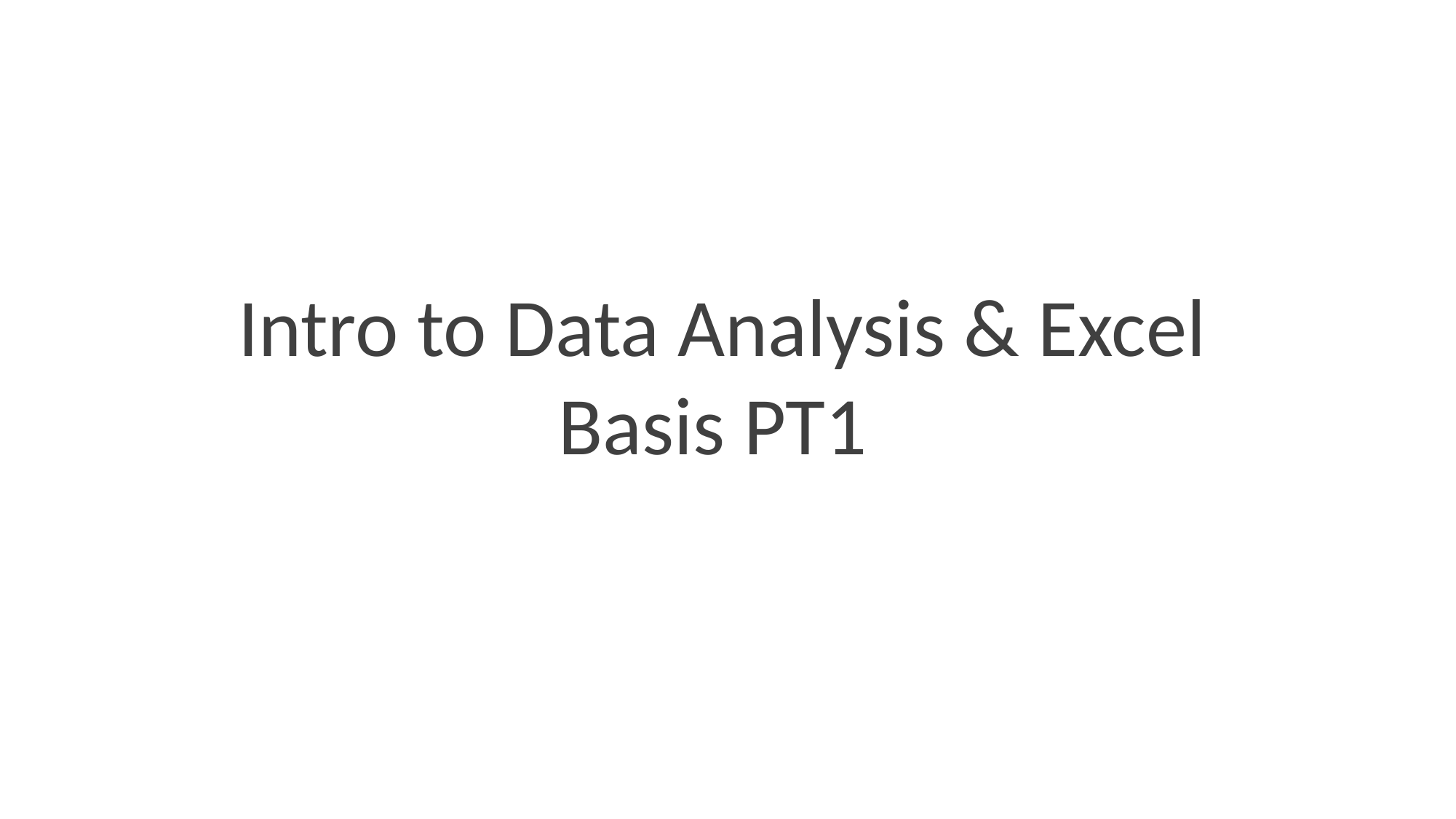

Intro to Data Analysis & Excel Basis PT1